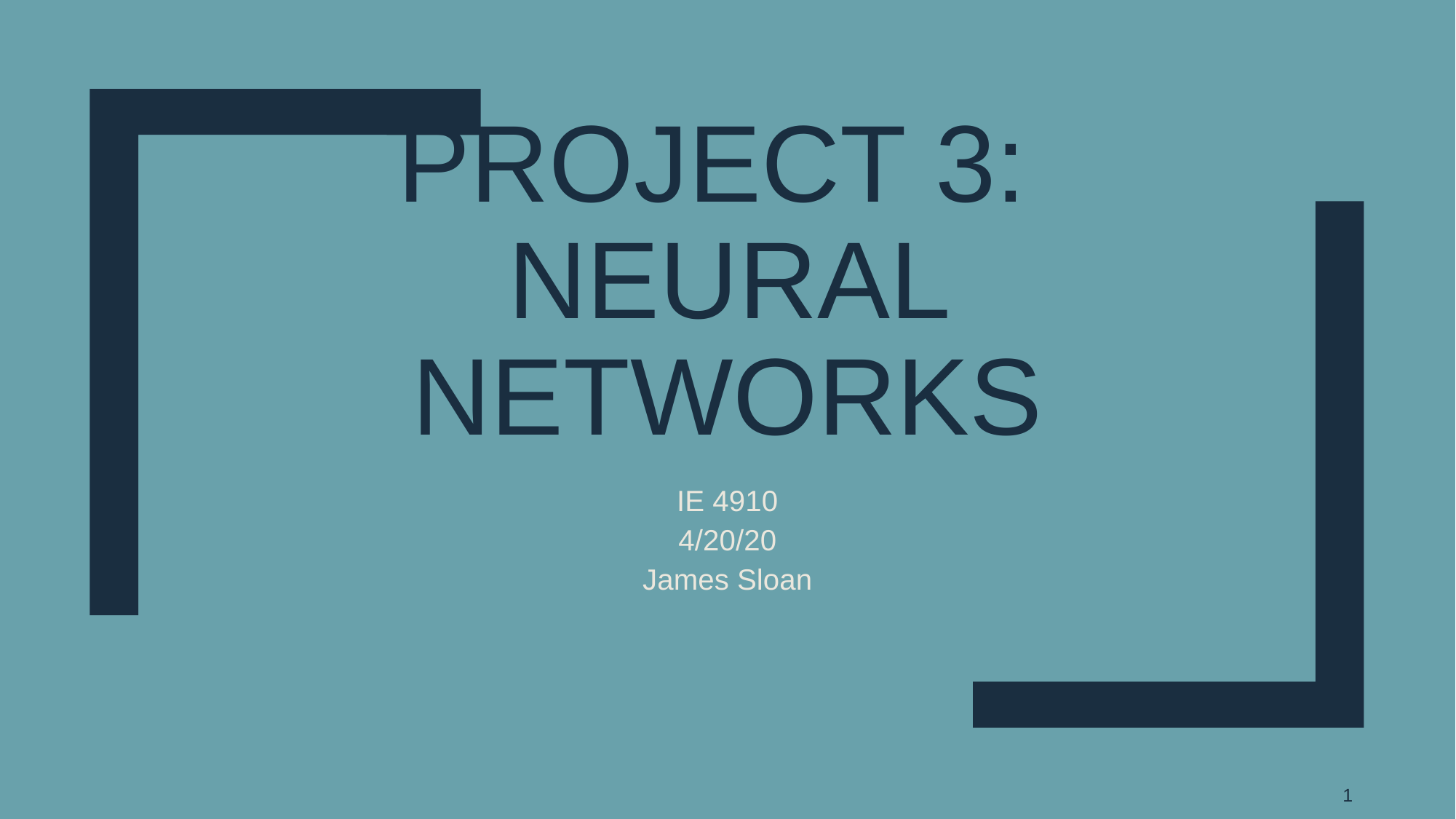

# Project 3: Neural Networks
IE 4910
4/20/20
James Sloan
1